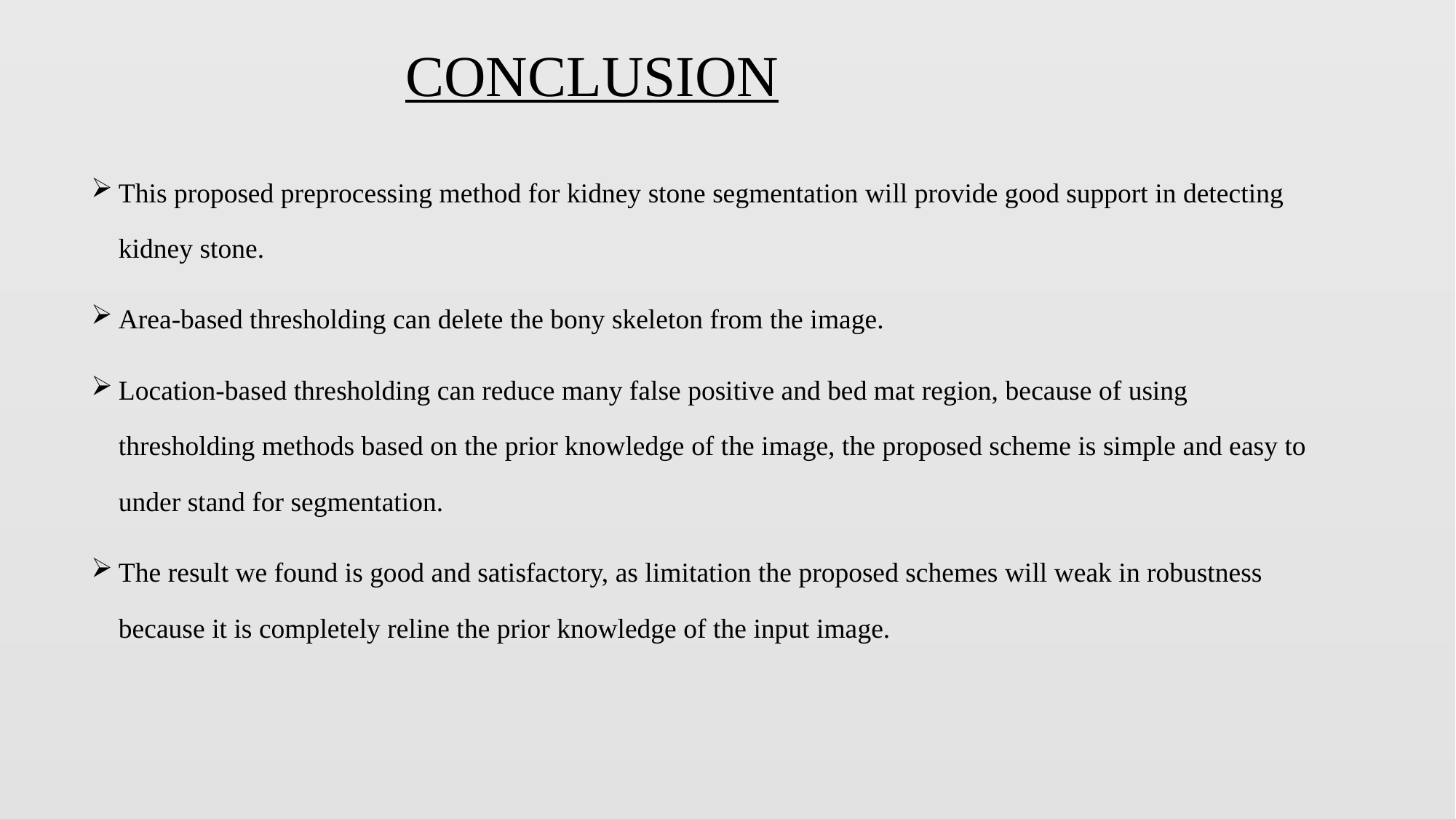

# CONCLUSION
This proposed preprocessing method for kidney stone segmentation will provide good support in detecting kidney stone.
Area-based thresholding can delete the bony skeleton from the image.
Location-based thresholding can reduce many false positive and bed mat region, because of using thresholding methods based on the prior knowledge of the image, the proposed scheme is simple and easy to under stand for segmentation.
The result we found is good and satisfactory, as limitation the proposed schemes will weak in robustness because it is completely reline the prior knowledge of the input image.